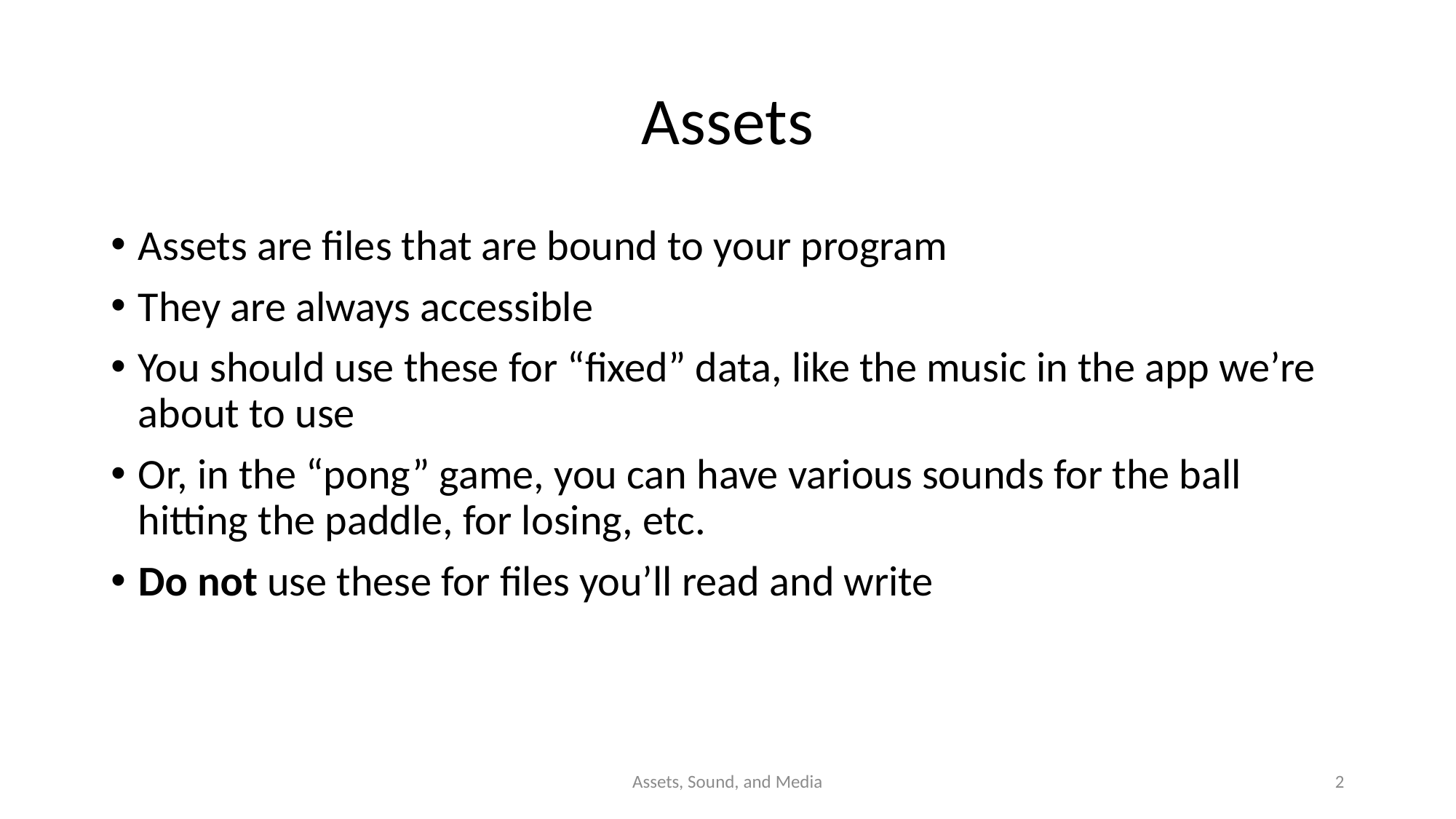

# Assets
Assets are files that are bound to your program
They are always accessible
You should use these for “fixed” data, like the music in the app we’re about to use
Or, in the “pong” game, you can have various sounds for the ball hitting the paddle, for losing, etc.
Do not use these for files you’ll read and write
Assets, Sound, and Media
2